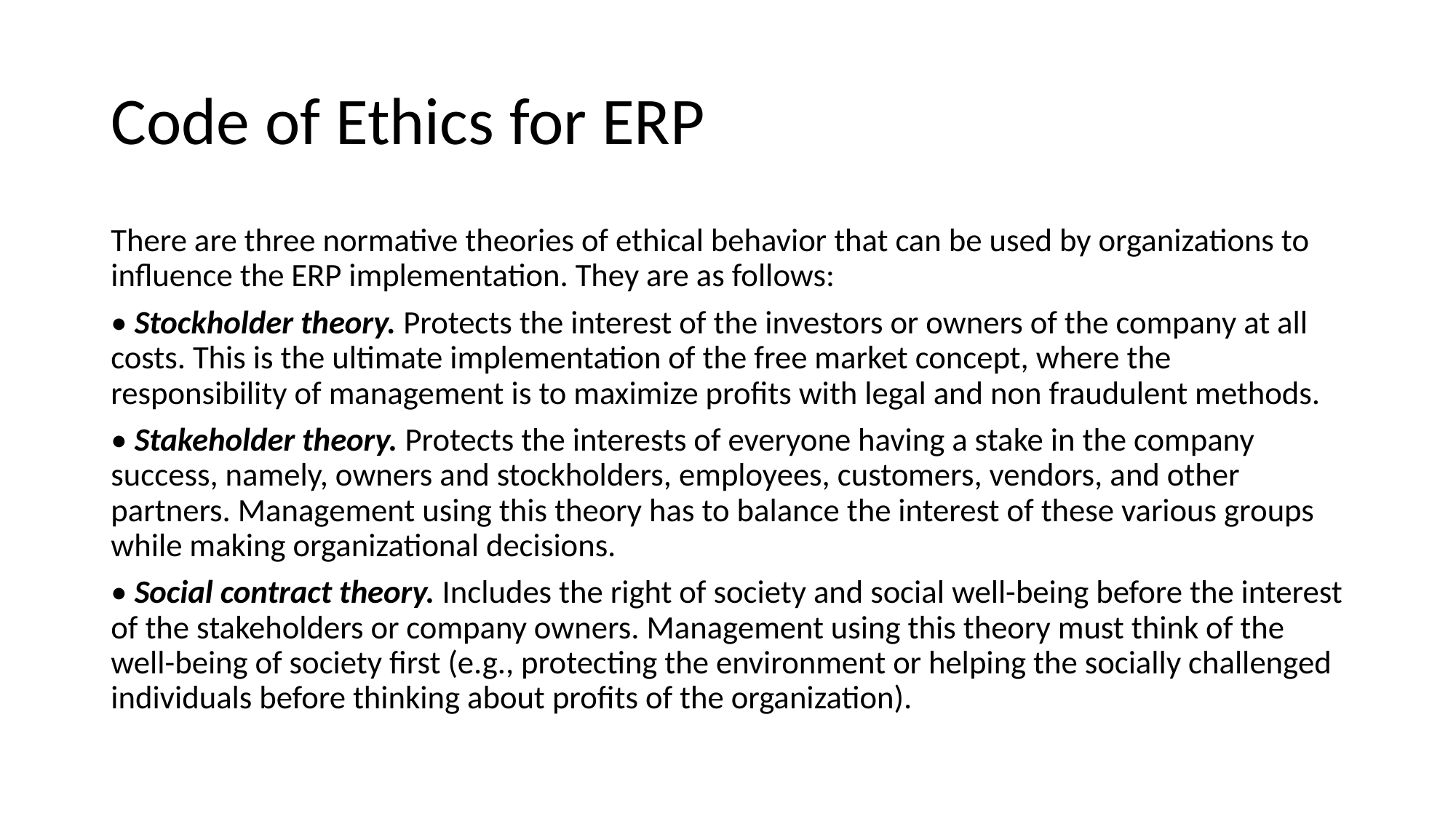

# Code of Ethics for ERP
There are three normative theories of ethical behavior that can be used by organizations to influence the ERP implementation. They are as follows:
• Stockholder theory. Protects the interest of the investors or owners of the company at all costs. This is the ultimate implementation of the free market concept, where the responsibility of management is to maximize profits with legal and non fraudulent methods.
• Stakeholder theory. Protects the interests of everyone having a stake in the company success, namely, owners and stockholders, employees, customers, vendors, and other partners. Management using this theory has to balance the interest of these various groups while making organizational decisions.
• Social contract theory. Includes the right of society and social well-being before the interest of the stakeholders or company owners. Management using this theory must think of the well-being of society first (e.g., protecting the environment or helping the socially challenged individuals before thinking about profits of the organization).